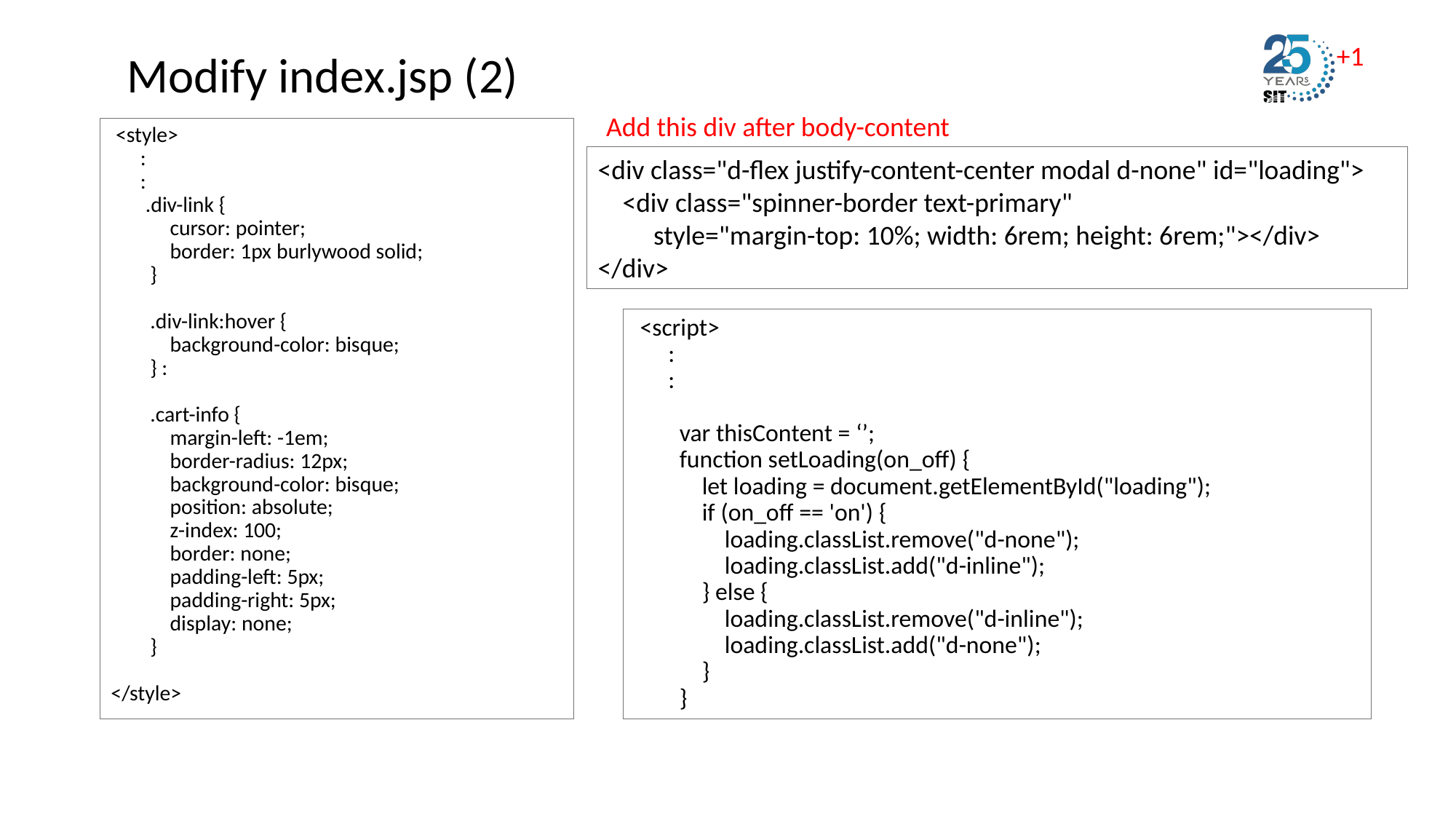

# Modify index.jsp (2)
Add this div after body-content
 <style>
      :
      :
       .div-link {
            cursor: pointer;
            border: 1px burlywood solid;
        }

        .div-link:hover {
            background-color: bisque;
        } :

        .cart-info {
            margin-left: -1em;
            border-radius: 12px;
            background-color: bisque;
            position: absolute;
            z-index: 100;
            border: none;
            padding-left: 5px;
            padding-right: 5px;
            display: none;
        }
</style>
<div class="d-flex justify-content-center modal d-none" id="loading">
    <div class="spinner-border text-primary"
         style="margin-top: 10%; width: 6rem; height: 6rem;"></div>
</div>
 <script>
      :
      :

        var thisContent = ‘’;
        function setLoading(on_off) {
            let loading = document.getElementById("loading");
            if (on_off == 'on') {
                loading.classList.remove("d-none");
                loading.classList.add("d-inline");
            } else {
                loading.classList.remove("d-inline");
                loading.classList.add("d-none");
            }
        }